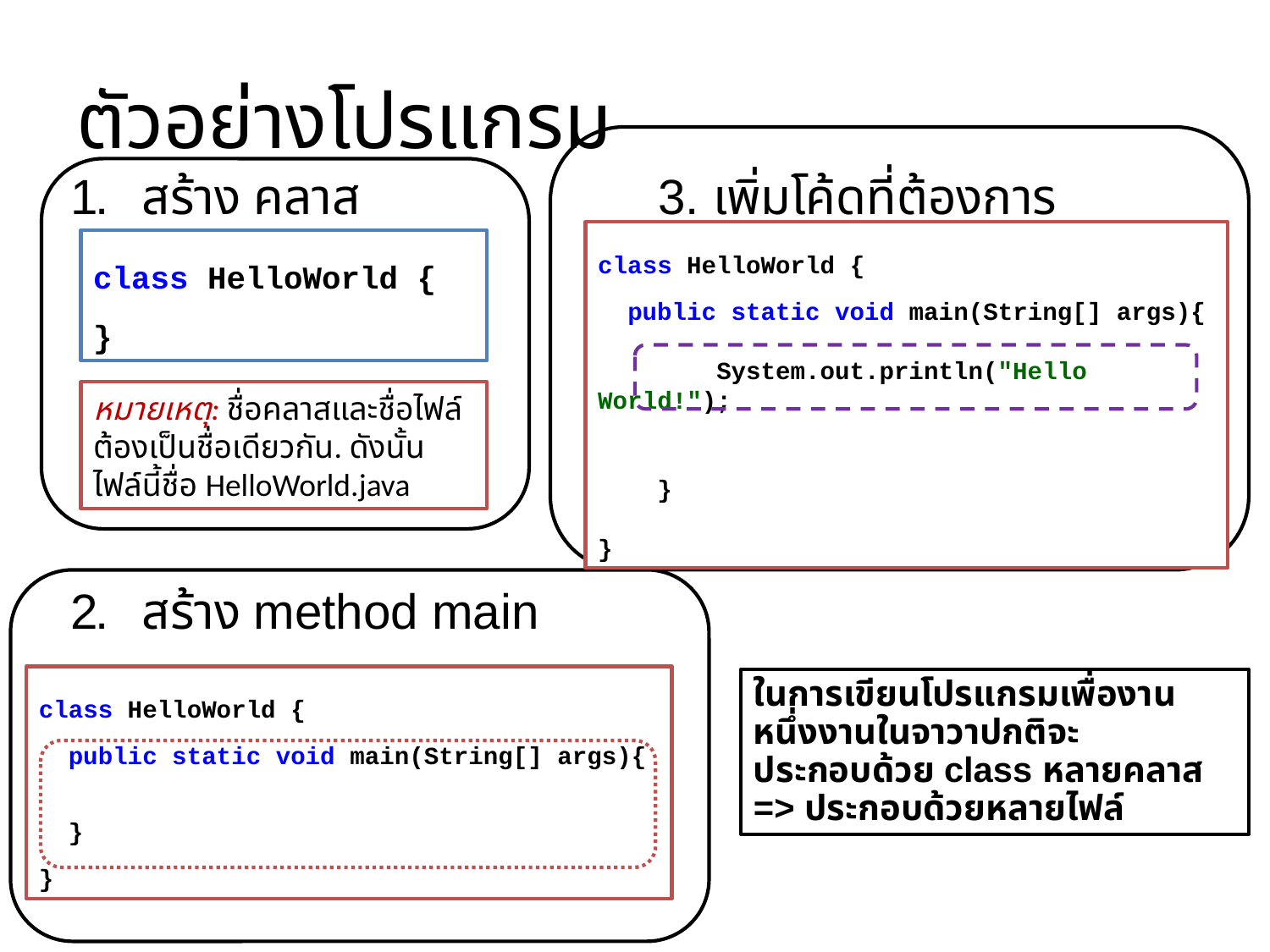

# ตัวอย่างโปรแกรม

สร้าง คลาส

สร้าง method main
3. เพิ่มโค้ดที่ต้องการ

class HelloWorld {

  public static void main(String[] args){

        System.out.println("Hello World!");

    }

}

class HelloWorld {

}

หมายเหตุ: ชื่อคลาสและชื่อไฟล์ต้องเป็นชื่อเดียวกัน. ดังนั้น ไฟล์นี้ชื่อ HelloWorld.java

class HelloWorld {

  public static void main(String[] args){

  }

}
ในการเขียนโปรแกรมเพื่องานหนึ่งงานในจาวาปกติจะ
ประกอบด้วย class หลายคลาส => ประกอบด้วยหลายไฟล์